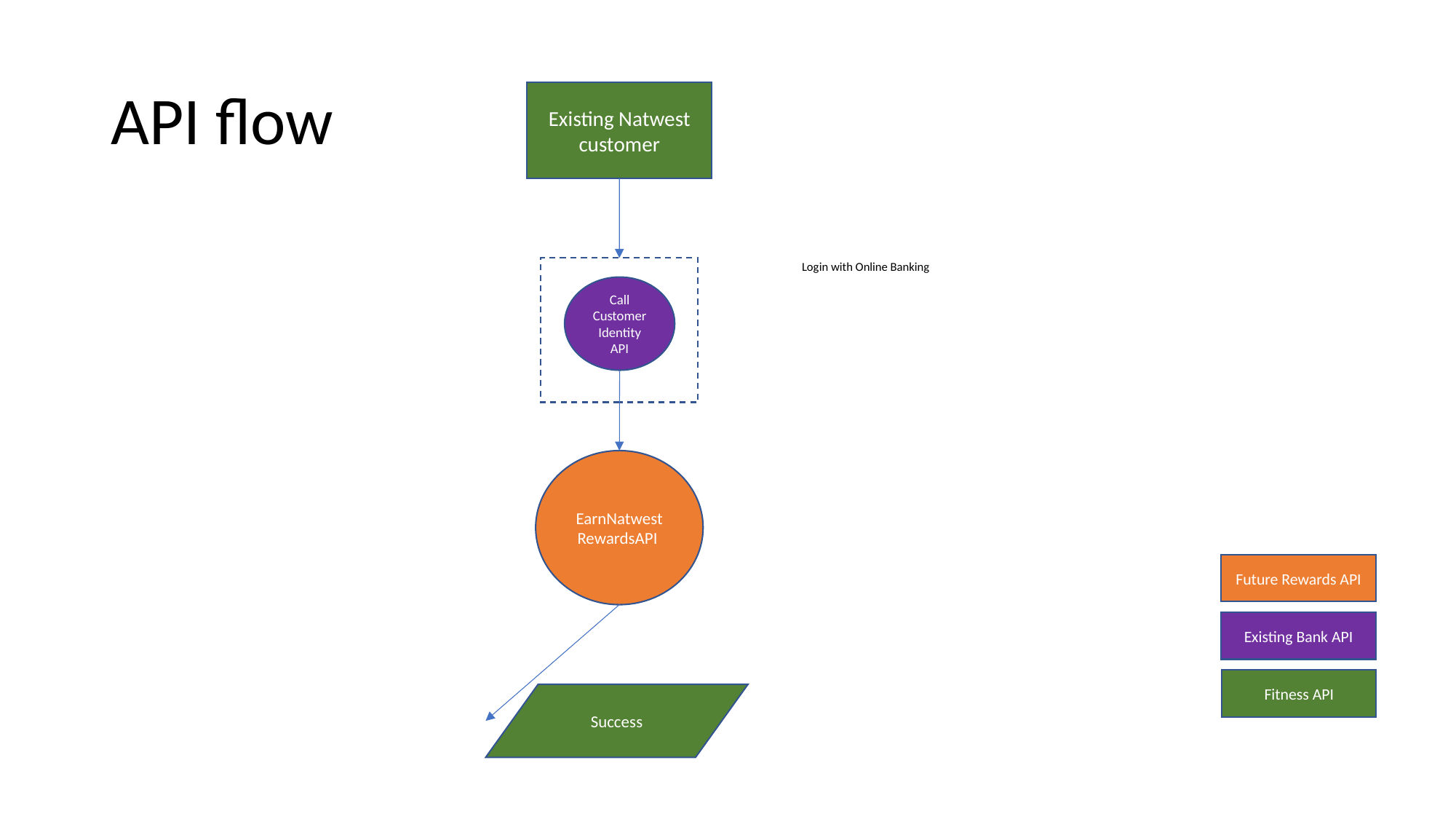

# API flow
Existing Natwest customer
Login with Online Banking

Call Customer Identity API
EarnNatwest RewardsAPI
Future Rewards API
Existing Bank API
Fitness API
Success